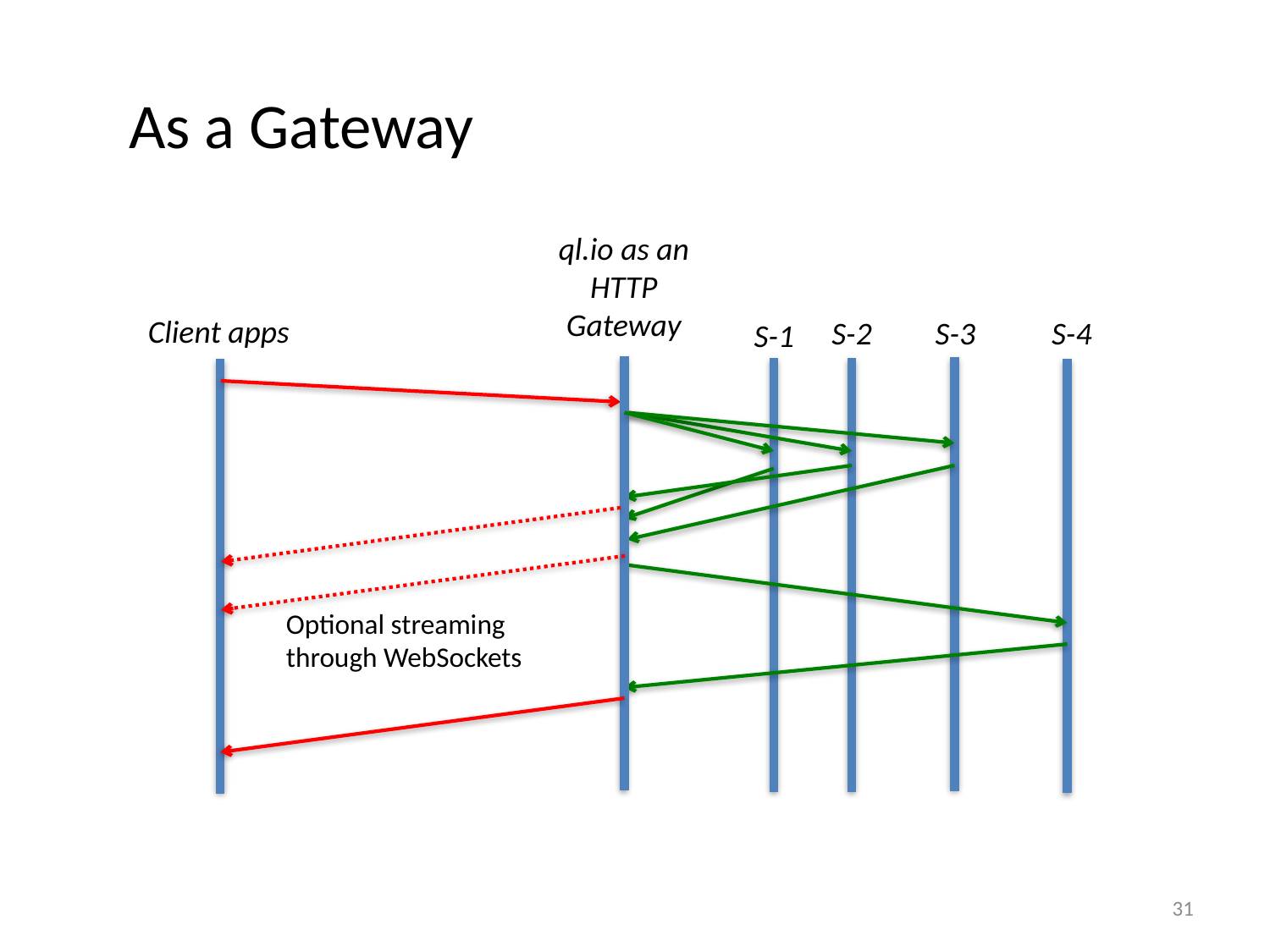

As a Gateway
ql.io as an HTTP
Gateway
Client apps
S-2
S-3
S-4
S-1
Optional streaming
through WebSockets
31